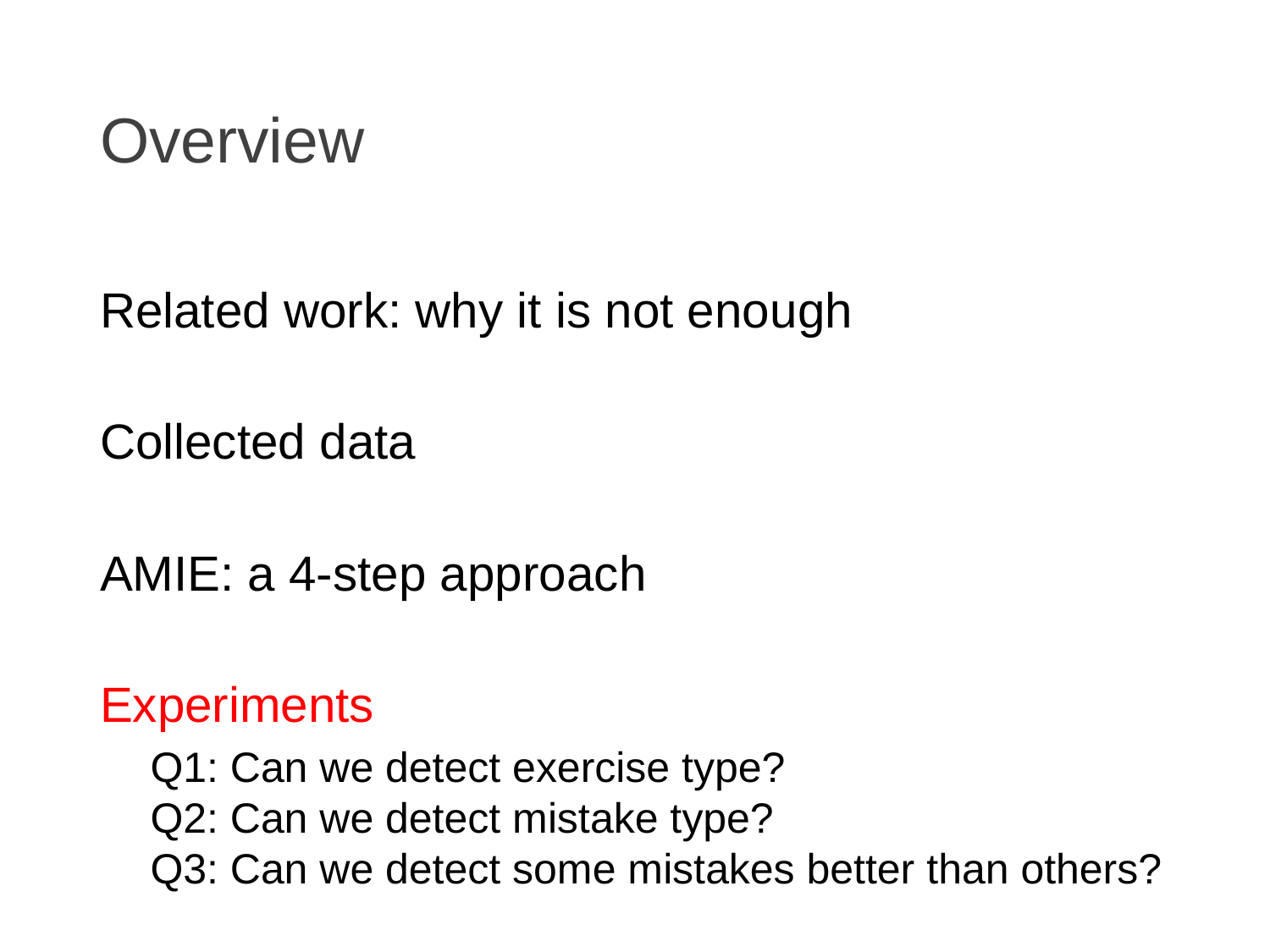

Related work: why it is not enough
Collected data
AMIE: a 4-step approach
Experiments
# Overview
Q1: Can we detect exercise type?
Q2: Can we detect mistake type?
Q3: Can we detect some mistakes better than others?